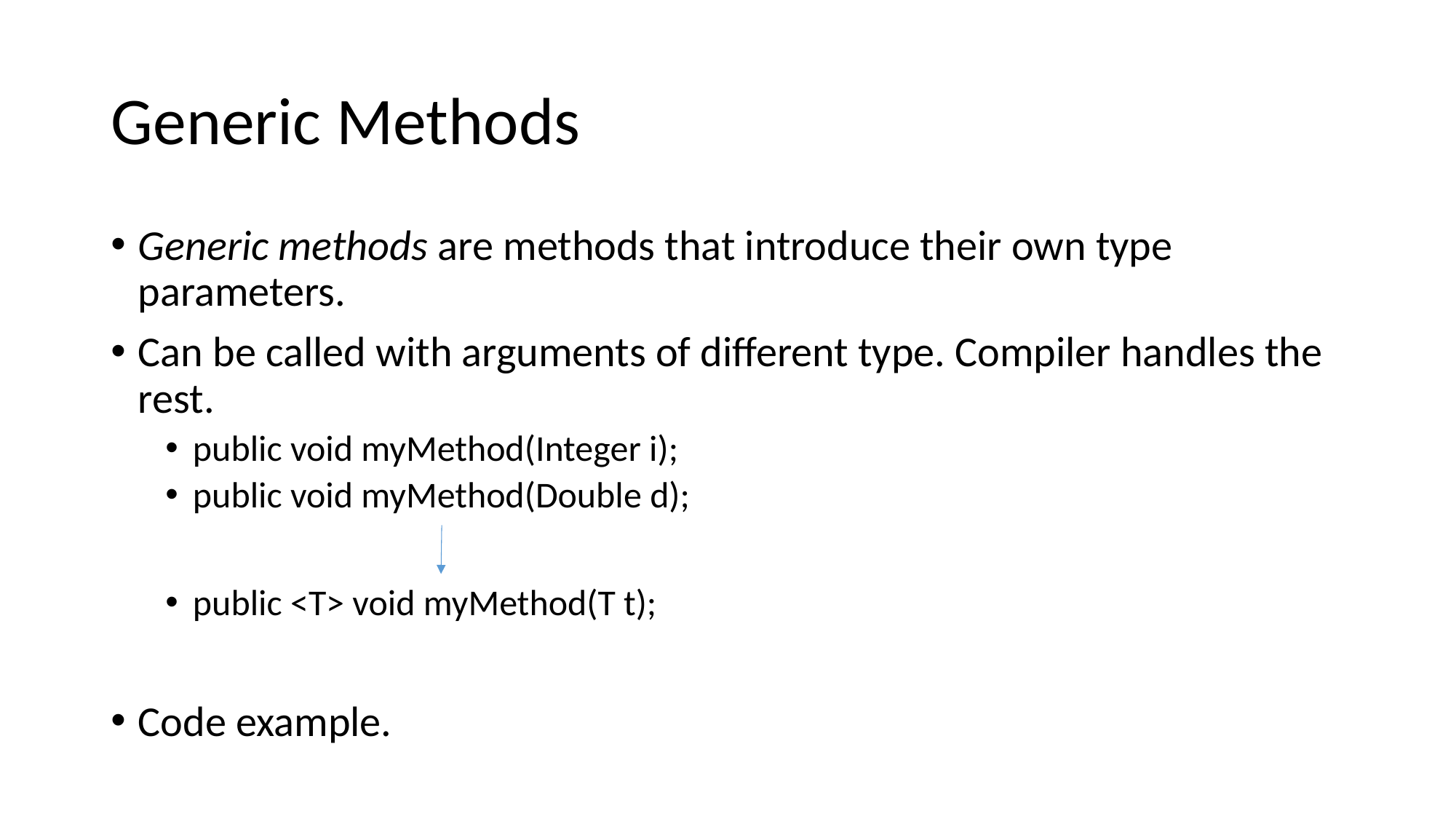

# Generic Methods
Generic methods are methods that introduce their own type parameters.
Can be called with arguments of different type. Compiler handles the rest.
public void myMethod(Integer i);
public void myMethod(Double d);

public <T> void myMethod(T t);

Code example.